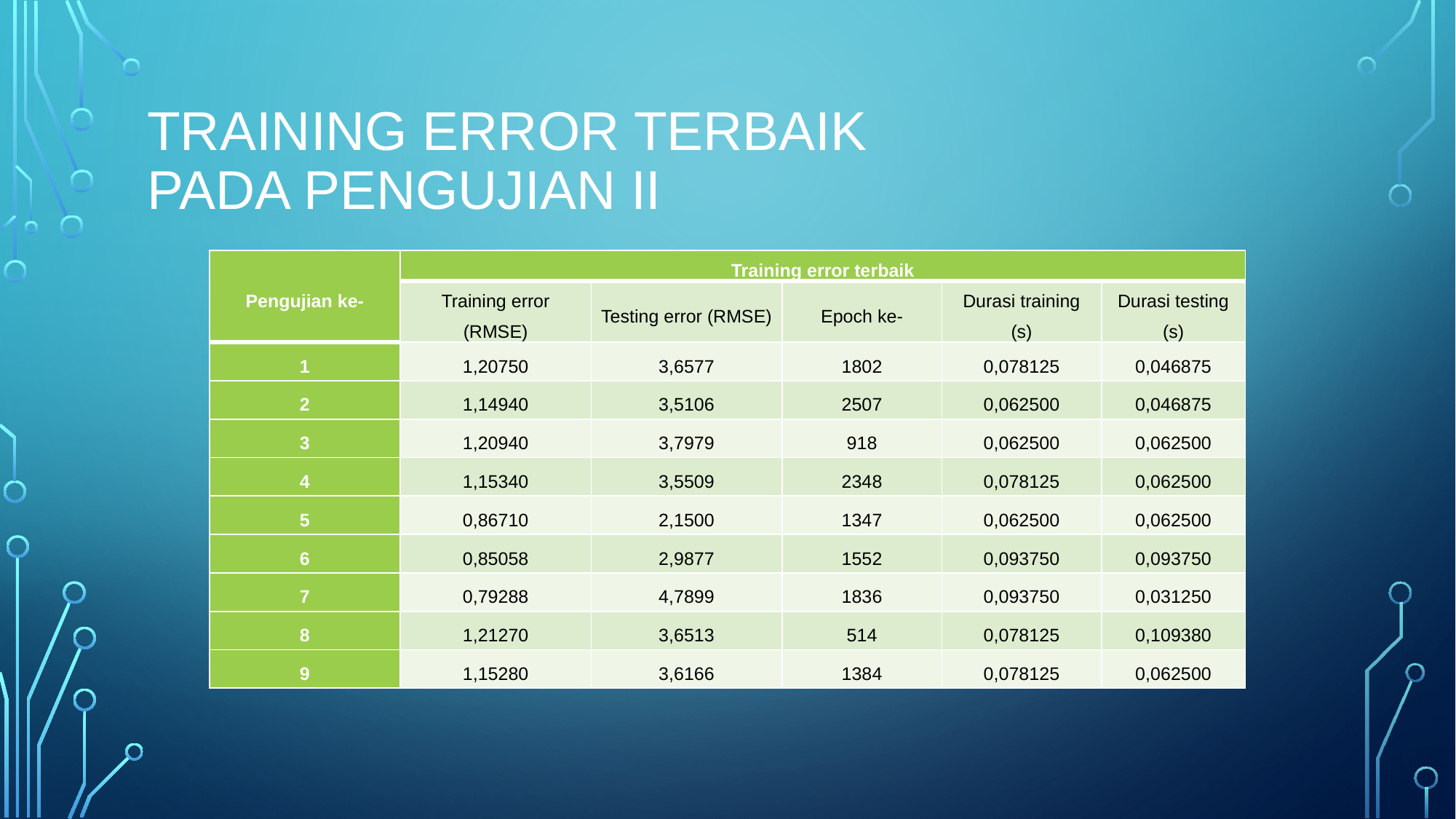

# Training error terbaik pada pengujian II
| Pengujian ke- | Training error terbaik |  |  |  |  |
| --- | --- | --- | --- | --- | --- |
|  | Training error (RMSE) | Testing error (RMSE) | Epoch ke- | Durasi training (s) | Durasi testing (s) |
| 1 | 1,20750 | 3,6577 | 1802 | 0,078125 | 0,046875 |
| 2 | 1,14940 | 3,5106 | 2507 | 0,062500 | 0,046875 |
| 3 | 1,20940 | 3,7979 | 918 | 0,062500 | 0,062500 |
| 4 | 1,15340 | 3,5509 | 2348 | 0,078125 | 0,062500 |
| 5 | 0,86710 | 2,1500 | 1347 | 0,062500 | 0,062500 |
| 6 | 0,85058 | 2,9877 | 1552 | 0,093750 | 0,093750 |
| 7 | 0,79288 | 4,7899 | 1836 | 0,093750 | 0,031250 |
| 8 | 1,21270 | 3,6513 | 514 | 0,078125 | 0,109380 |
| 9 | 1,15280 | 3,6166 | 1384 | 0,078125 | 0,062500 |